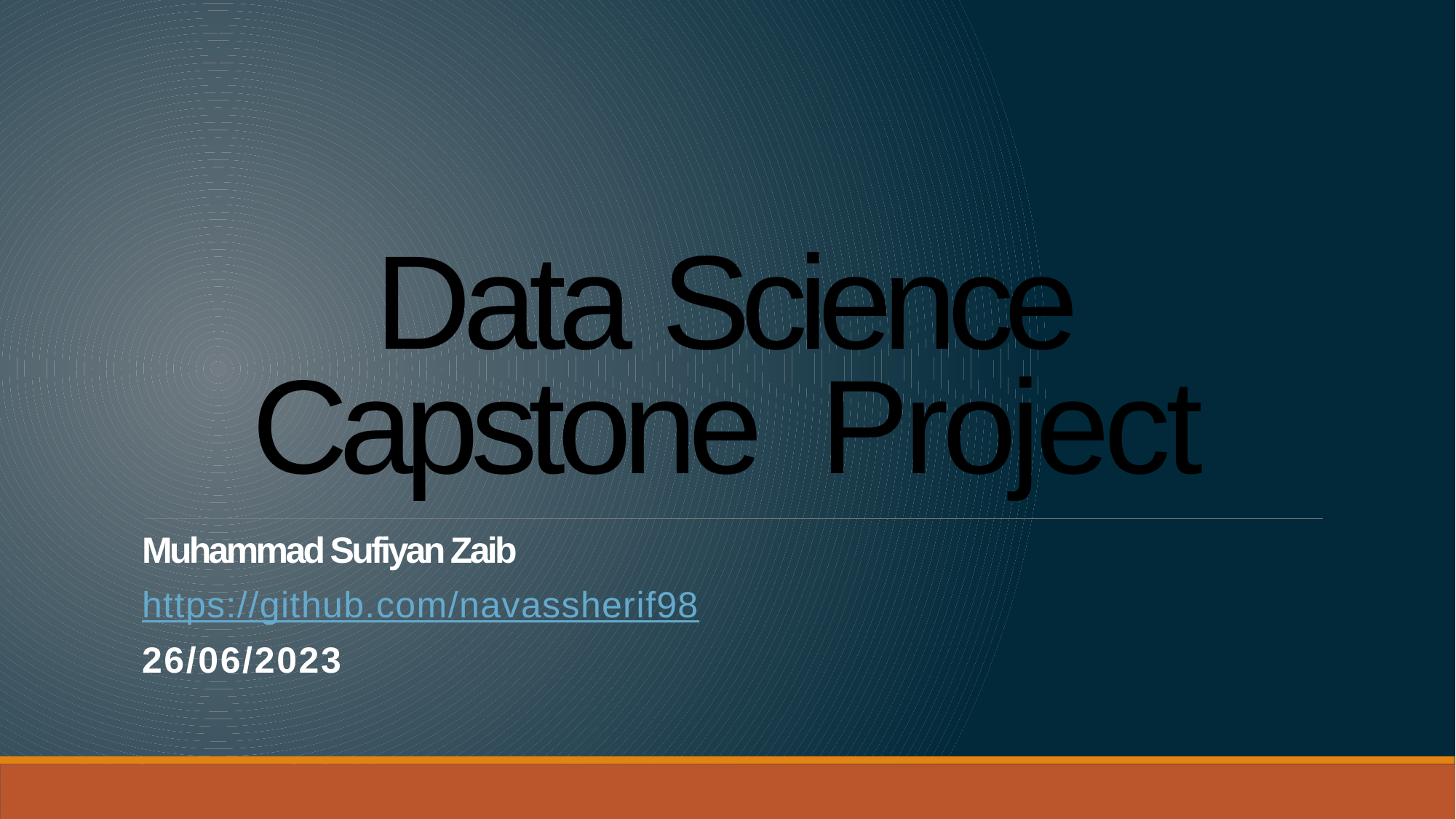

Data Science Capstone  Project
Muhammad Sufiyan Zaib
https://github.com/navassherif98
26/06/2023